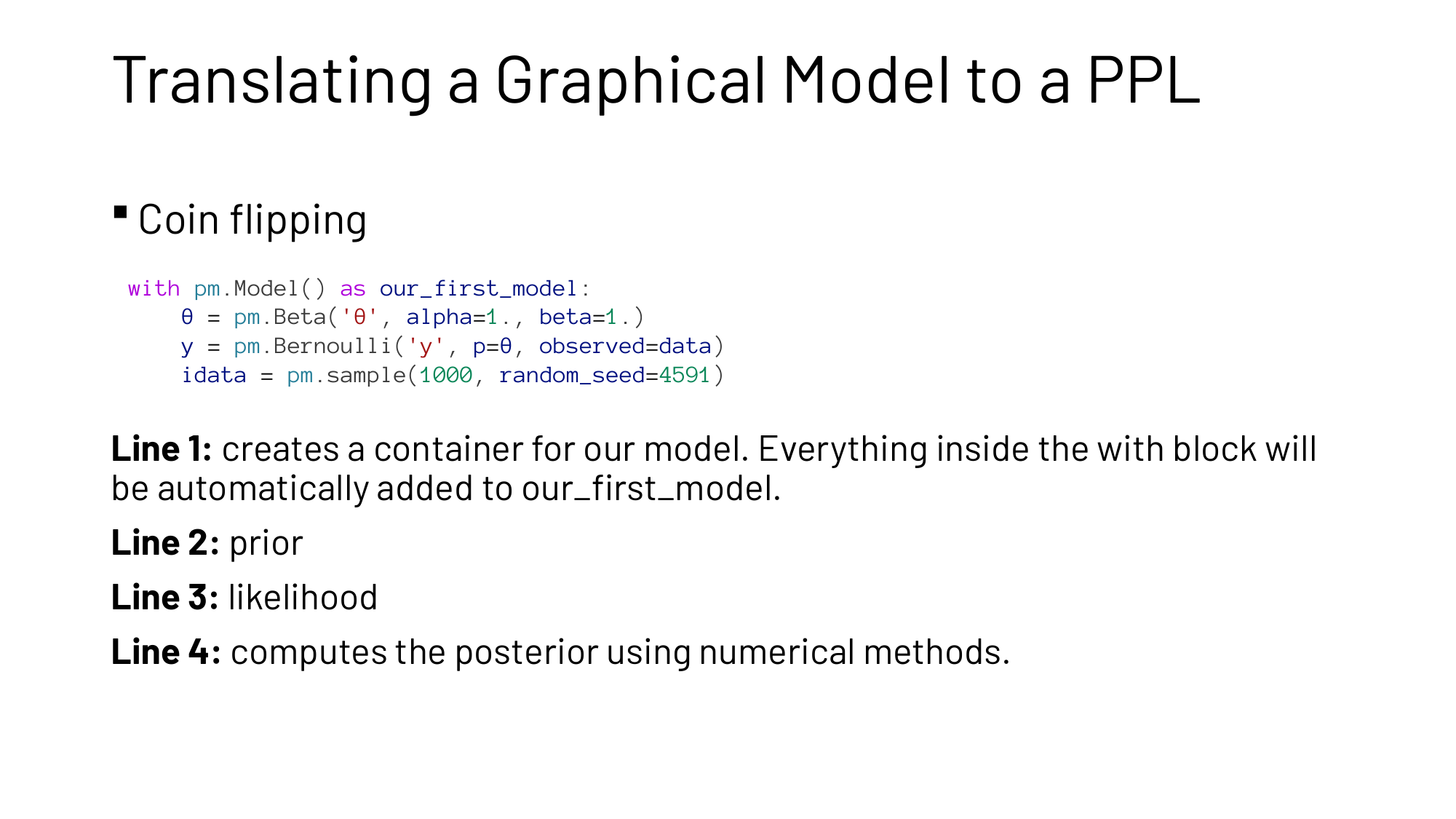

# Translating a Graphical Model to a PPL
Coin flipping

Line 1: creates a container for our model. Everything inside the with block will be automatically added to our_first_model.
Line 2: prior
Line 3: likelihood
Line 4: computes the posterior using numerical methods.

with pm.Model() as our_first_model:
    θ = pm.Beta('θ', alpha=1., beta=1.)
    y = pm.Bernoulli('y', p=θ, observed=data)
    idata = pm.sample(1000, random_seed=4591)